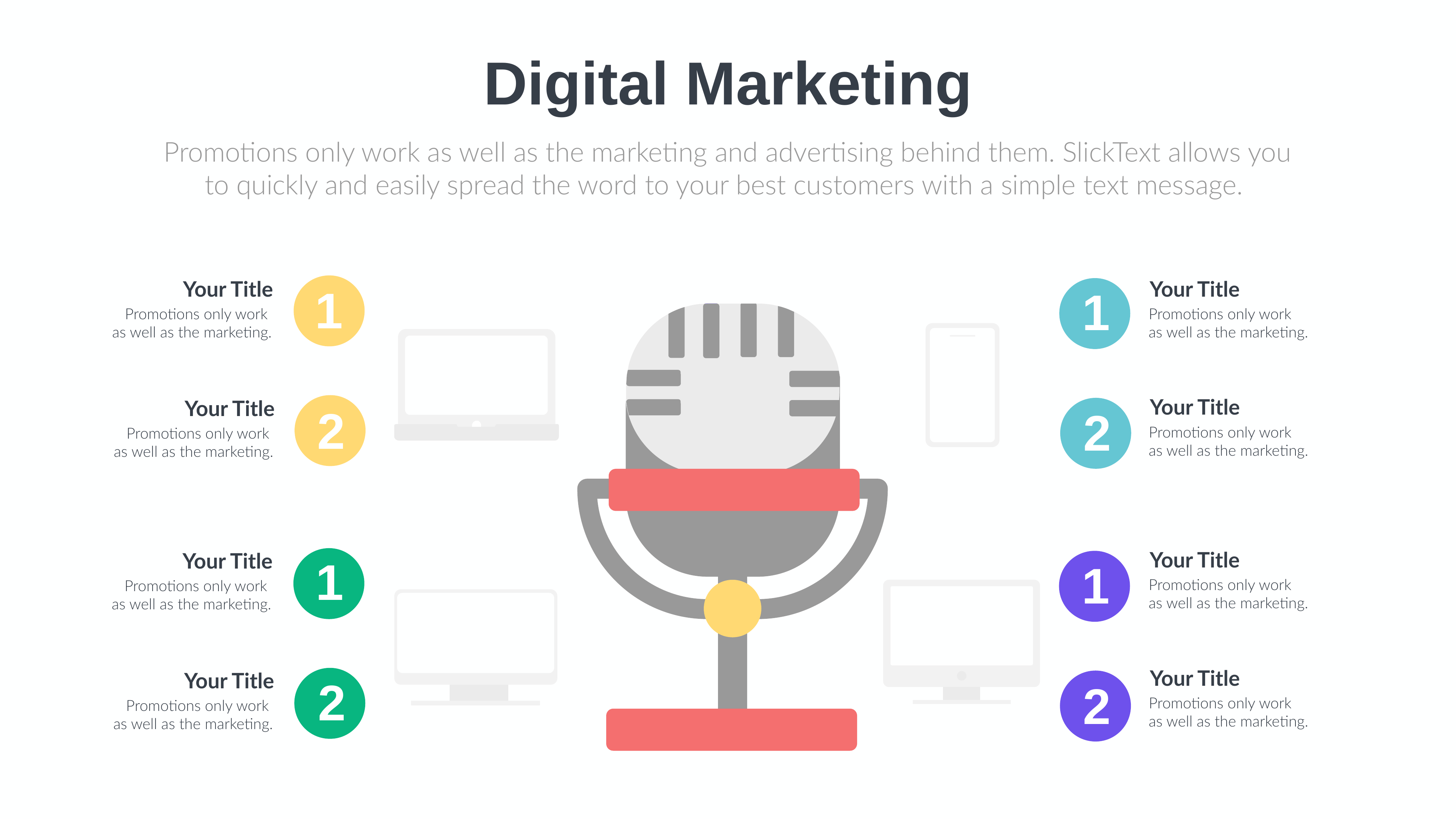

Digital Marketing
Promotions only work as well as the marketing and advertising behind them. SlickText allows you to quickly and easily spread the word to your best customers with a simple text message.
Your Title
Promotions only work
as well as the marketing.
Your Title
Promotions only work
as well as the marketing.

1
1

Your Title
Promotions only work
as well as the marketing.
Your Title
Promotions only work
as well as the marketing.

2

2

Your Title
Promotions only work
as well as the marketing.
Your Title
Promotions only work
as well as the marketing.
1

1

Your Title
Promotions only work
as well as the marketing.
Your Title
Promotions only work
as well as the marketing.

2

2